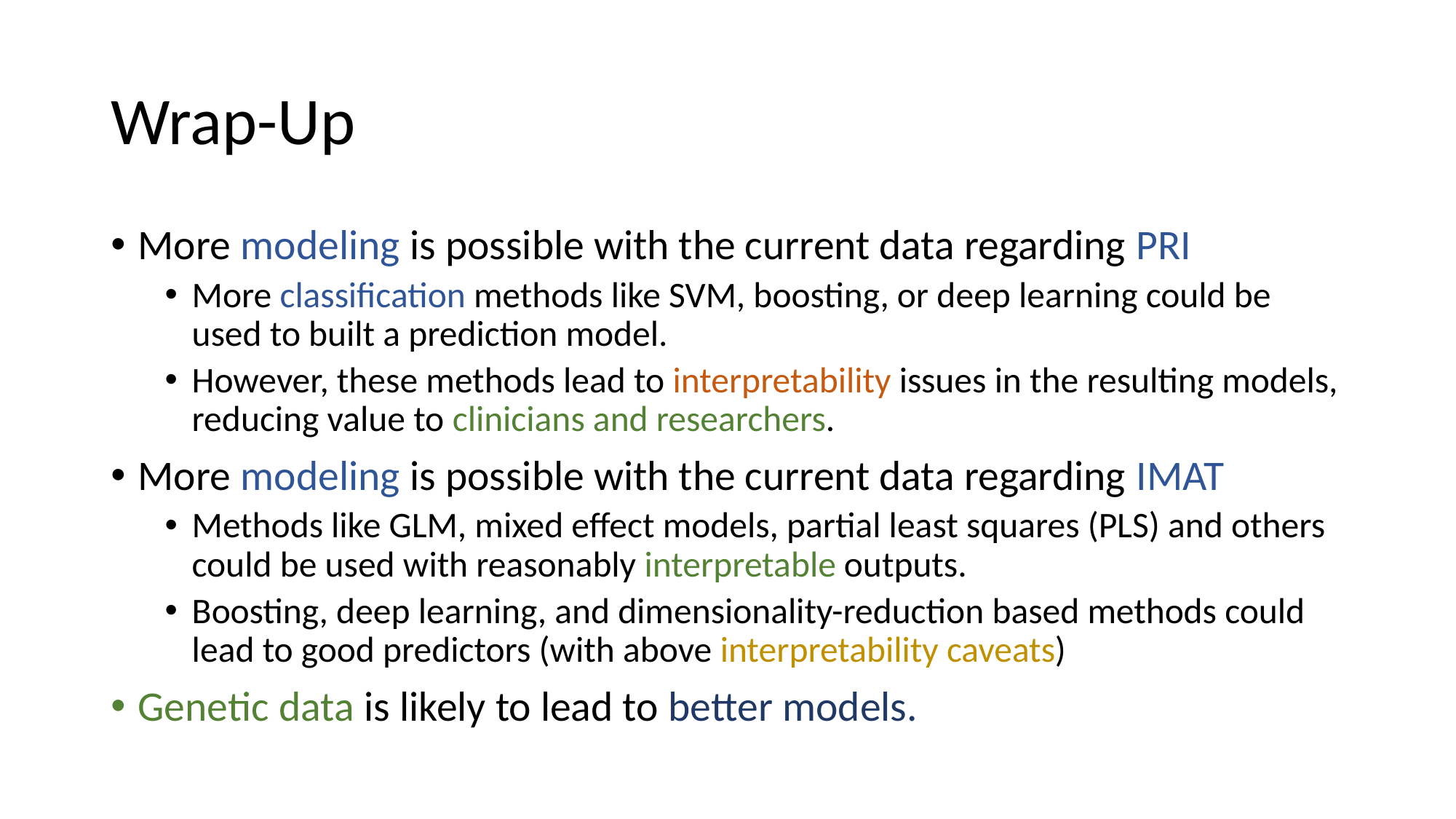

# Wrap-Up
More modeling is possible with the current data regarding PRI
More classification methods like SVM, boosting, or deep learning could be used to built a prediction model.
However, these methods lead to interpretability issues in the resulting models, reducing value to clinicians and researchers.
More modeling is possible with the current data regarding IMAT
Methods like GLM, mixed effect models, partial least squares (PLS) and others could be used with reasonably interpretable outputs.
Boosting, deep learning, and dimensionality-reduction based methods could lead to good predictors (with above interpretability caveats)
Genetic data is likely to lead to better models.